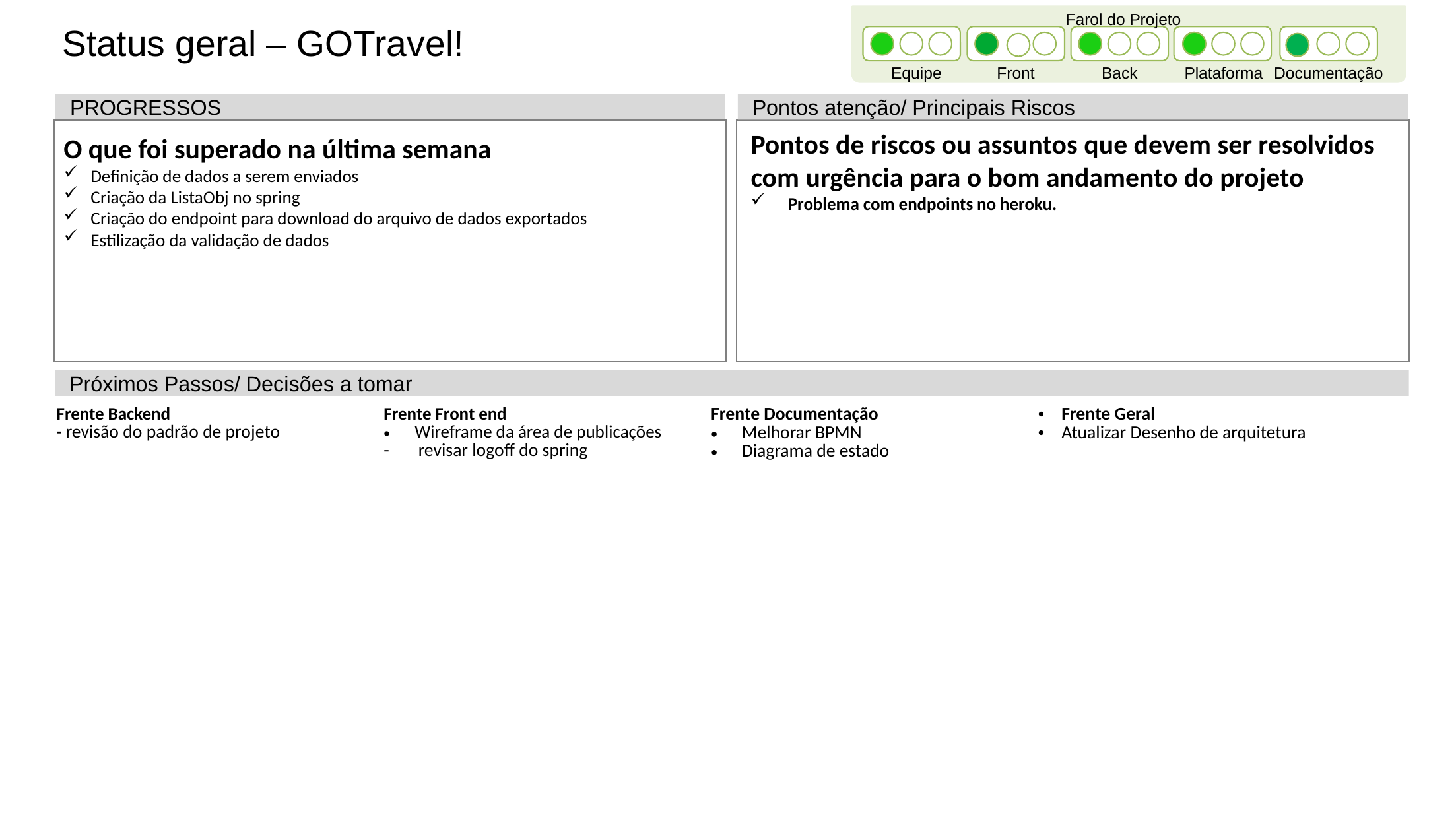

Farol do Projeto
Status geral – GOTravel!

Equipe
Front
Back
Plataforma
Documentação
PROGRESSOS
Pontos atenção/ Principais Riscos
O que foi superado na última semana
Definição de dados a serem enviados
Criação da ListaObj no spring
Criação do endpoint para download do arquivo de dados exportados
Estilização da validação de dados

Pontos de riscos ou assuntos que devem ser resolvidos com urgência para o bom andamento do projeto
Problema com endpoints no heroku.

Próximos Passos/ Decisões a tomar
| Frente Backend - revisão do padrão de projeto | Frente Front end Wireframe da área de publicações - revisar logoff do spring | Frente Documentação Melhorar BPMN Diagrama de estado | Frente Geral Atualizar Desenho de arquitetura |
| --- | --- | --- | --- |